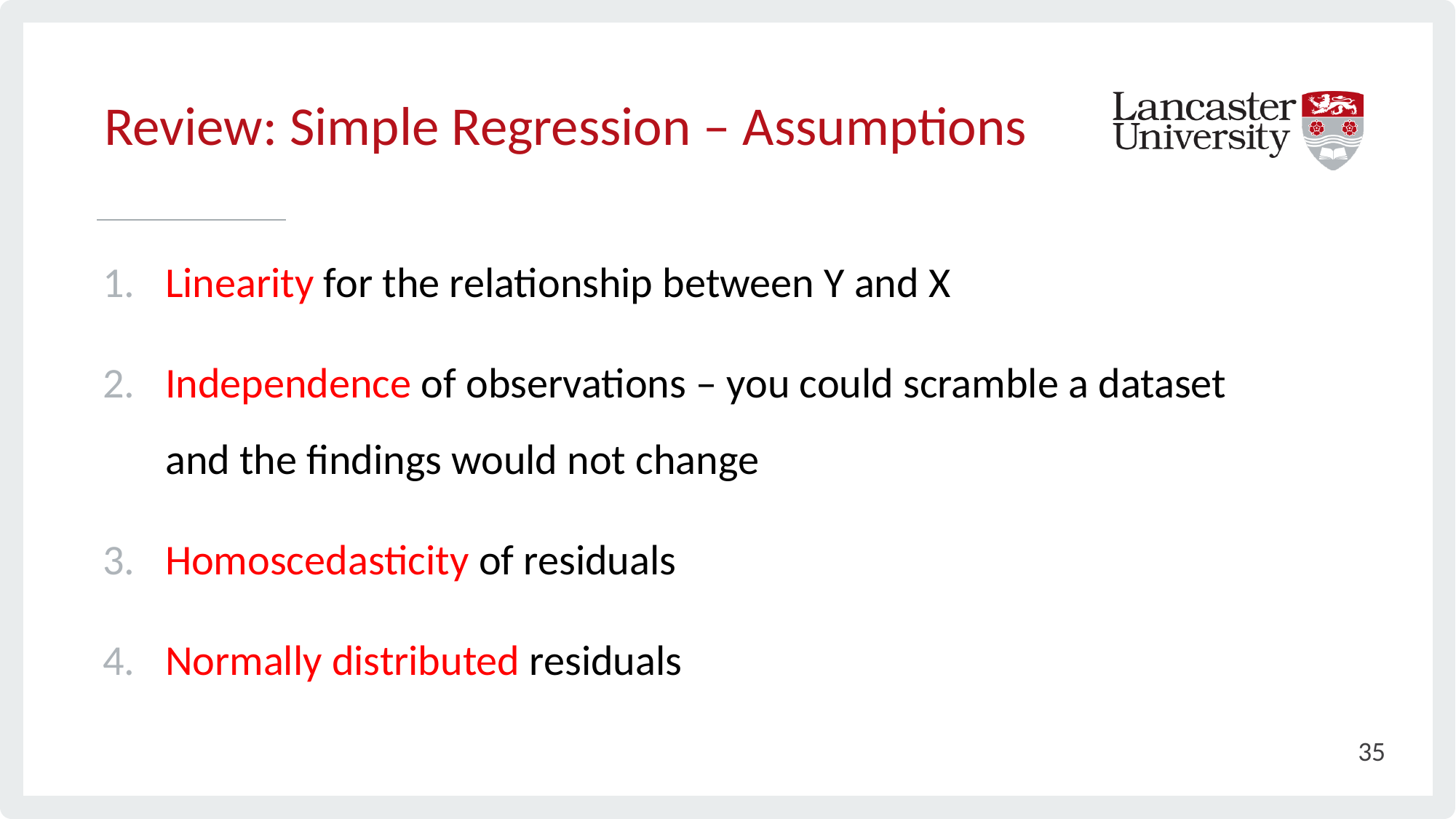

Review: Simple Regression – Assumptions
# Linearity for the relationship between Y and X
Independence of observations – you could scramble a dataset and the findings would not change
Homoscedasticity of residuals
Normally distributed residuals

35